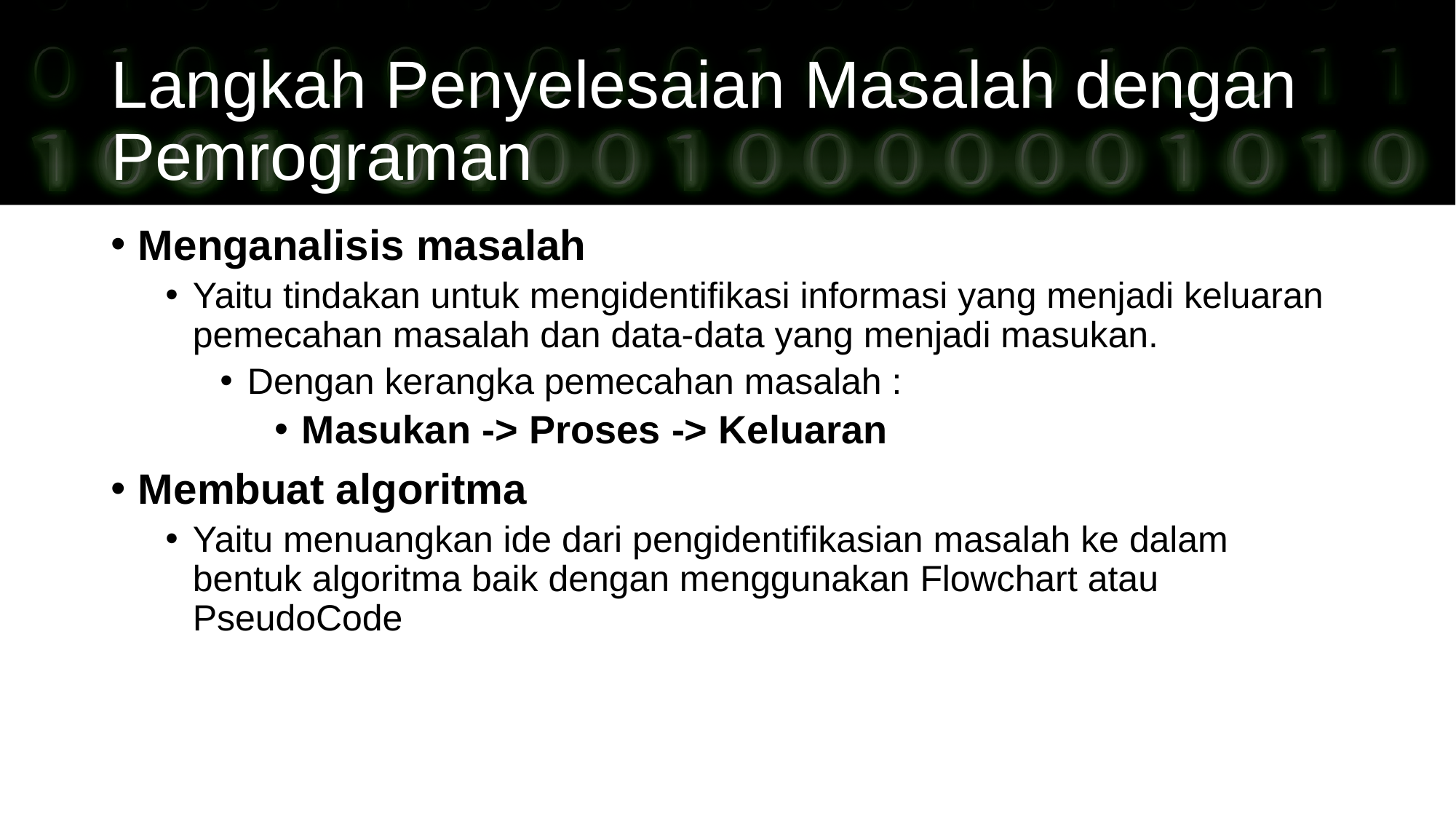

# Langkah Penyelesaian Masalah dengan Pemrograman
Menganalisis masalah
Yaitu tindakan untuk mengidentifikasi informasi yang menjadi keluaran pemecahan masalah dan data-data yang menjadi masukan.
Dengan kerangka pemecahan masalah :
Masukan -> Proses -> Keluaran
Membuat algoritma
Yaitu menuangkan ide dari pengidentifikasian masalah ke dalam bentuk algoritma baik dengan menggunakan Flowchart atau PseudoCode